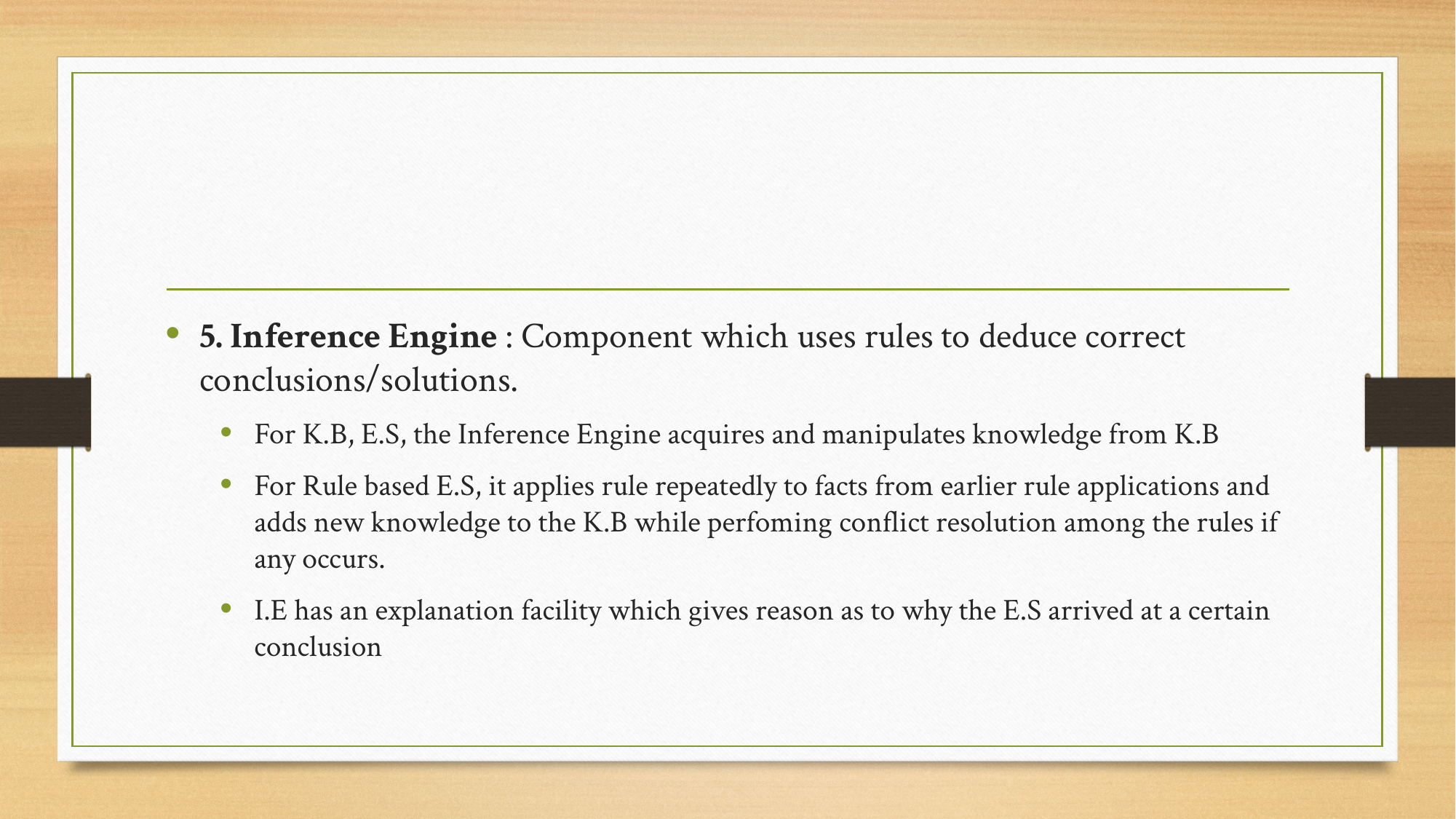

#
5. Inference Engine : Component which uses rules to deduce correct conclusions/solutions.
For K.B, E.S, the Inference Engine acquires and manipulates knowledge from K.B
For Rule based E.S, it applies rule repeatedly to facts from earlier rule applications and adds new knowledge to the K.B while perfoming conflict resolution among the rules if any occurs.
I.E has an explanation facility which gives reason as to why the E.S arrived at a certain conclusion